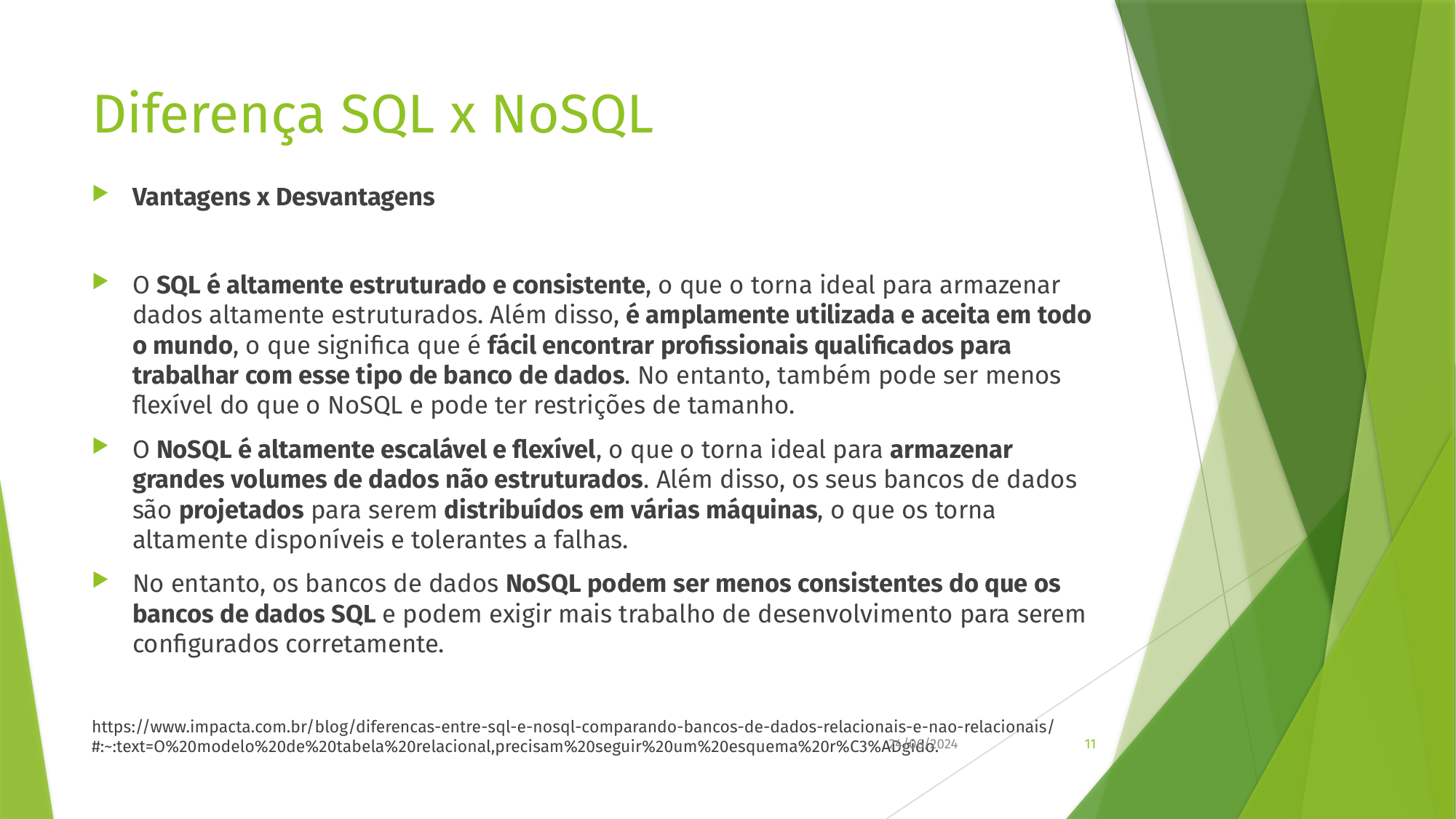

# Diferença SQL x NoSQL
Vantagens x Desvantagens

O SQL é altamente estruturado e consistente, o que o torna ideal para armazenar dados altamente estruturados. Além disso, é amplamente utilizada e aceita em todo o mundo, o que significa que é fácil encontrar profissionais qualificados para trabalhar com esse tipo de banco de dados. No entanto, também pode ser menos flexível do que o NoSQL e pode ter restrições de tamanho.
O NoSQL é altamente escalável e flexível, o que o torna ideal para armazenar grandes volumes de dados não estruturados. Além disso, os seus bancos de dados são projetados para serem distribuídos em várias máquinas, o que os torna altamente disponíveis e tolerantes a falhas.
No entanto, os bancos de dados NoSQL podem ser menos consistentes do que os bancos de dados SQL e podem exigir mais trabalho de desenvolvimento para serem configurados corretamente.

https://www.impacta.com.br/blog/diferencas-entre-sql-e-nosql-comparando-bancos-de-dados-relacionais-e-nao-relacionais/#:~:text=O%20modelo%20de%20tabela%20relacional,precisam%20seguir%20um%20esquema%20r%C3%ADgido.
24/06/2024
11